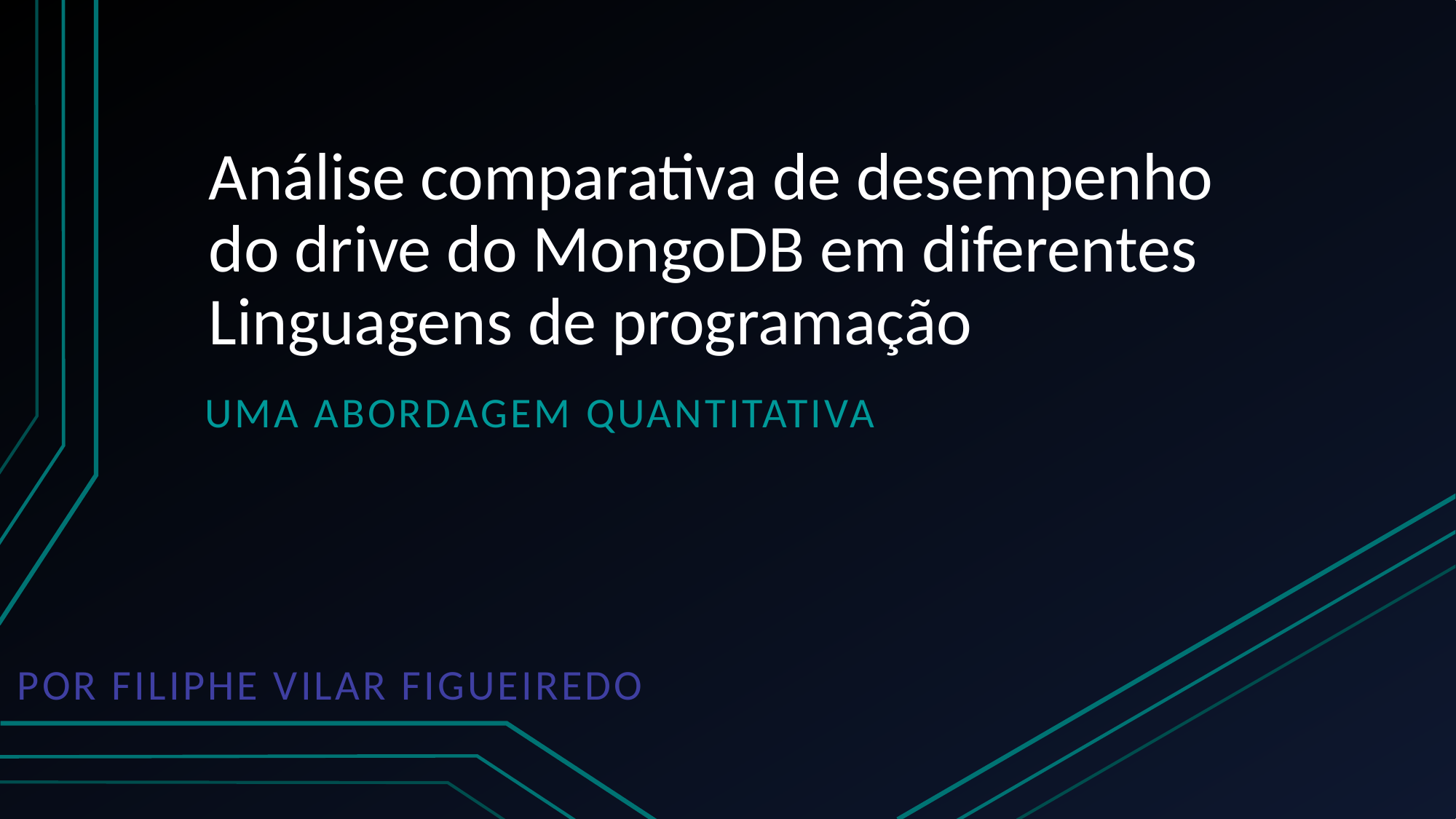

# Análise comparativa de desempenho do drive do MongoDB em diferentes Linguagens de programação
Uma abordagem quantitativa
Por Filiphe Vilar Figueiredo